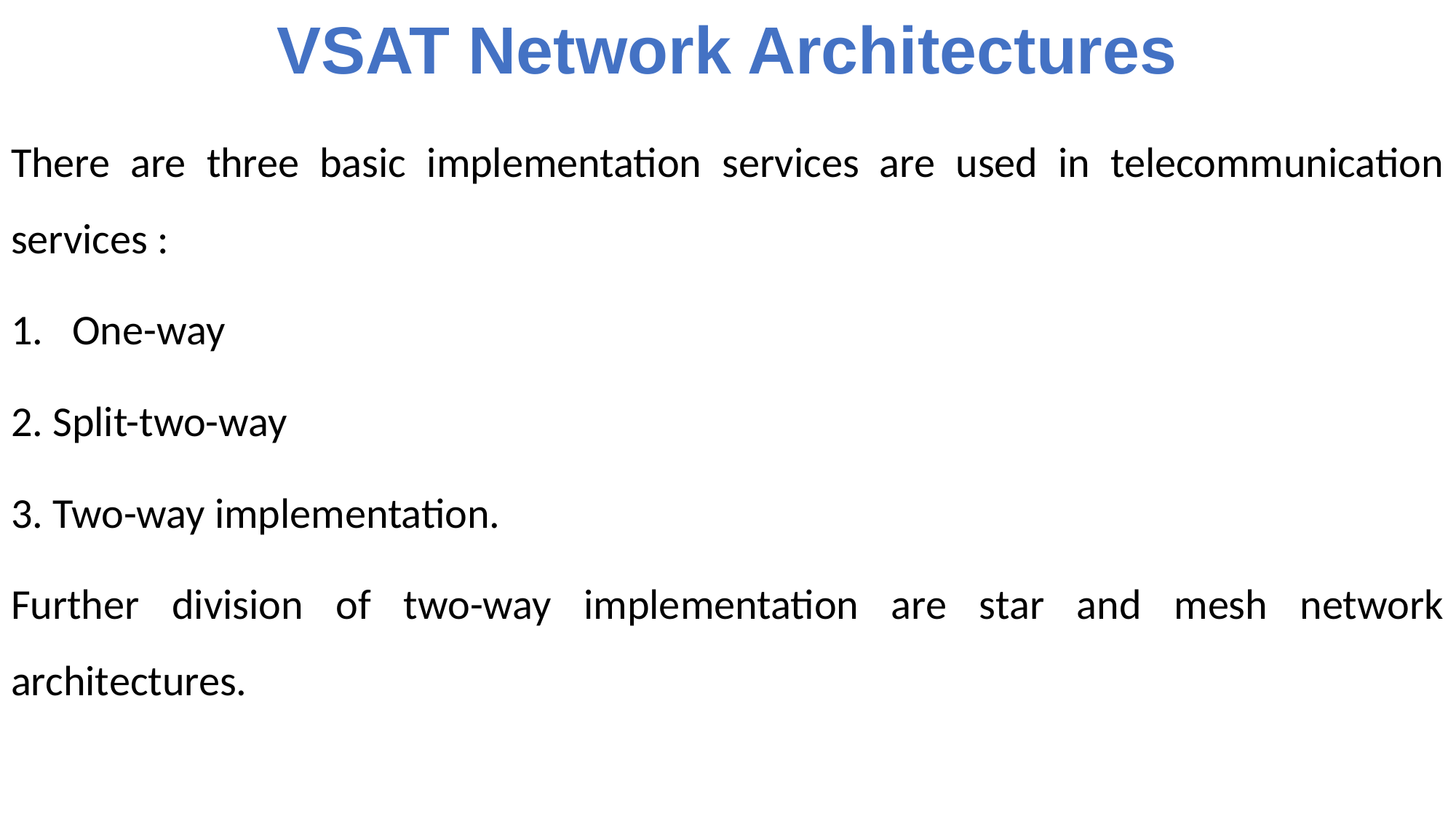

# VSAT Network Architectures
There are three basic implementation services are used in telecommunication services :
One-way
2. Split-two-way
3. Two-way implementation.
Further division of two-way implementation are star and mesh network architectures.